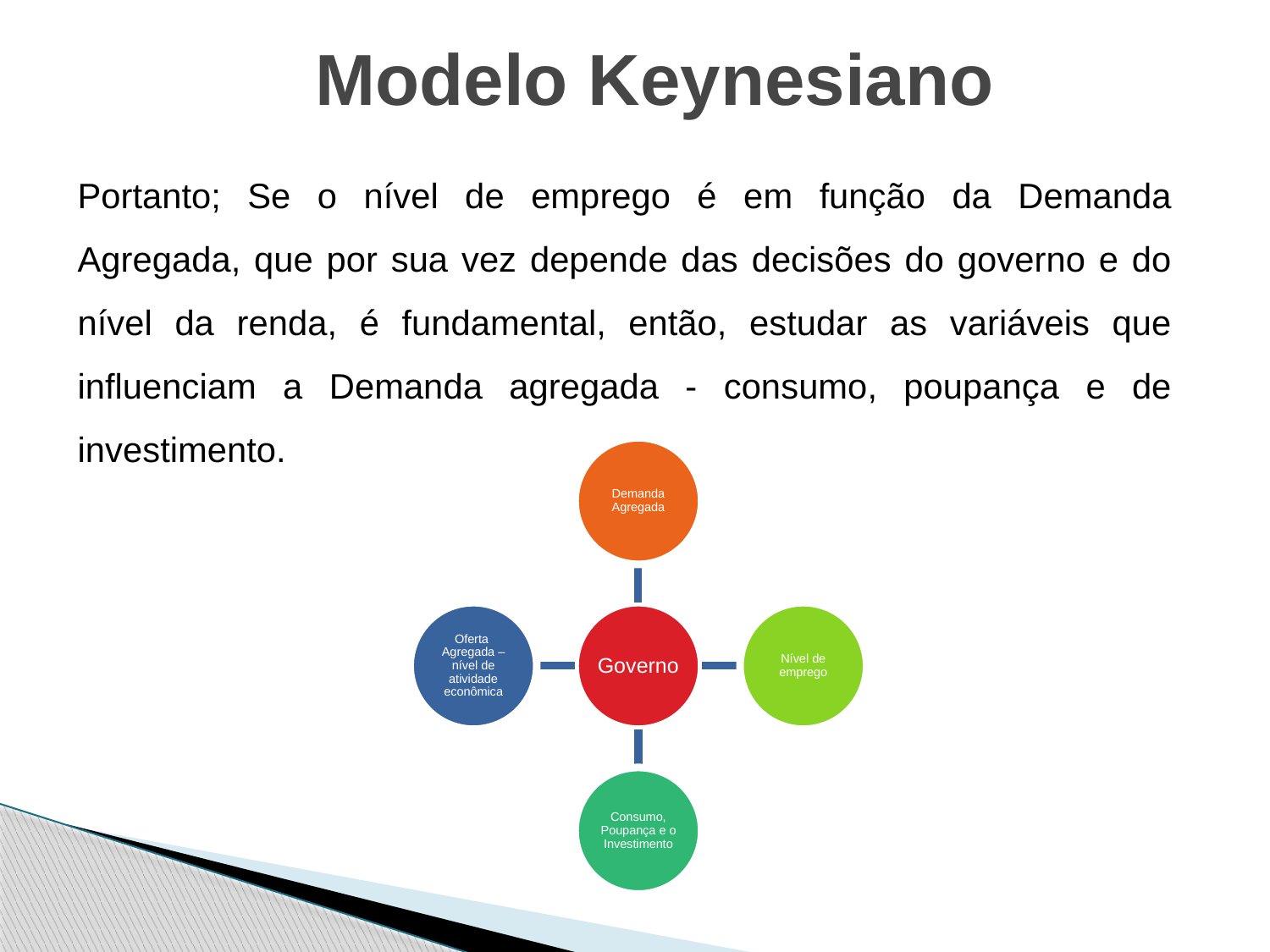

# Modelo Keynesiano
Portanto; Se o nível de emprego é em função da Demanda Agregada, que por sua vez depende das decisões do governo e do nível da renda, é fundamental, então, estudar as variáveis que influenciam a Demanda agregada - consumo, poupança e de investimento.

Governo

Demanda Agregada

Nível de emprego

Consumo, Poupança e o Investimento

Oferta  Agregada – nível de atividade econômica